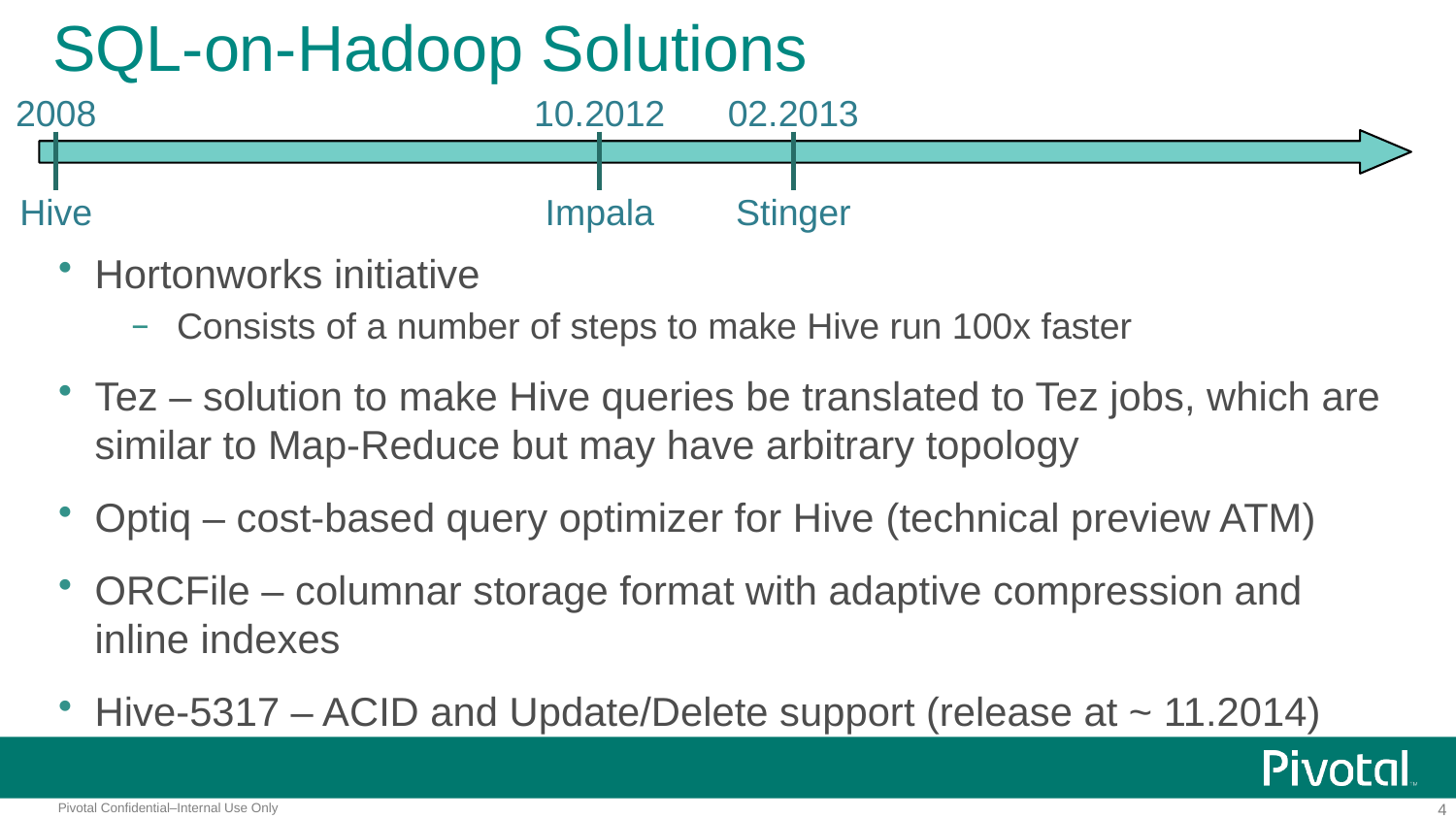

# SQL-on-Hadoop Solutions
2008
10.2012
02.2013

Hive
Impala
Stinger
Hortonworks initiative
Consists of a number of steps to make Hive run 100x faster
Tez – solution to make Hive queries be translated to Tez jobs, which are similar to Map-Reduce but may have arbitrary topology
Optiq – cost-based query optimizer for Hive (technical preview ATM)
ORCFile – columnar storage format with adaptive compression and inline indexes
Hive-5317 – ACID and Update/Delete support (release at ~ 11.2014)